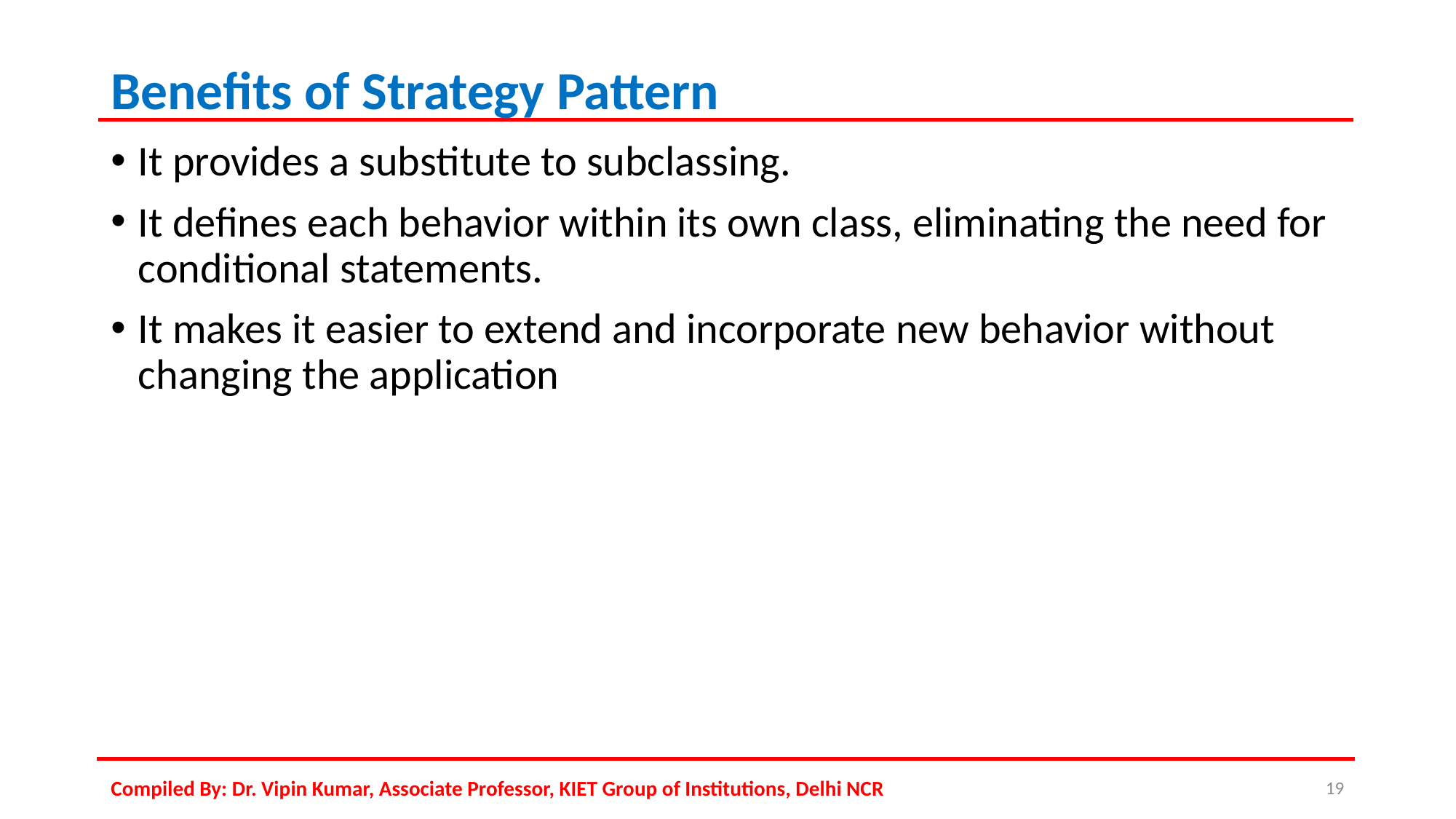

# Benefits of Strategy Pattern
It provides a substitute to subclassing.
It defines each behavior within its own class, eliminating the need for conditional statements.
It makes it easier to extend and incorporate new behavior without changing the application
Compiled By: Dr. Vipin Kumar, Associate Professor, KIET Group of Institutions, Delhi NCR
19